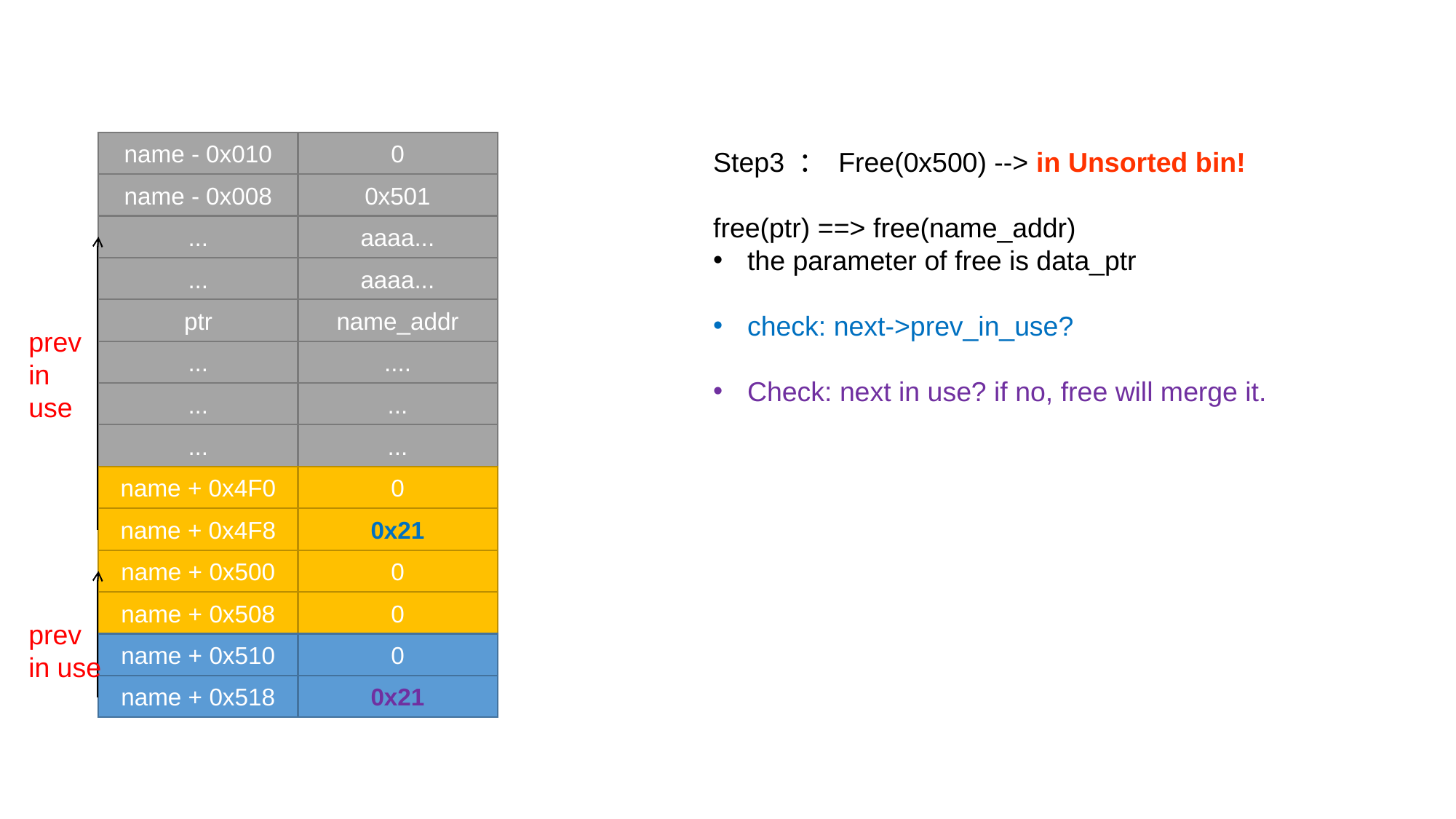

name - 0x010
0
Step3 ： Free(0x500) --> in Unsorted bin!

free(ptr) ==> free(name_addr)
the parameter of free is data_ptr

check: next->prev_in_use?

Check: next in use? if no, free will merge it.
name - 0x008
0x501
...
aaaa...
...
aaaa...
ptr
name_addr
prev
in
use
...
....
...
...
...
...
name + 0x4F0
0
name + 0x4F8
0x21
name + 0x500
0
name + 0x508
0
prev
in use
name + 0x510
0
name + 0x518
0x21